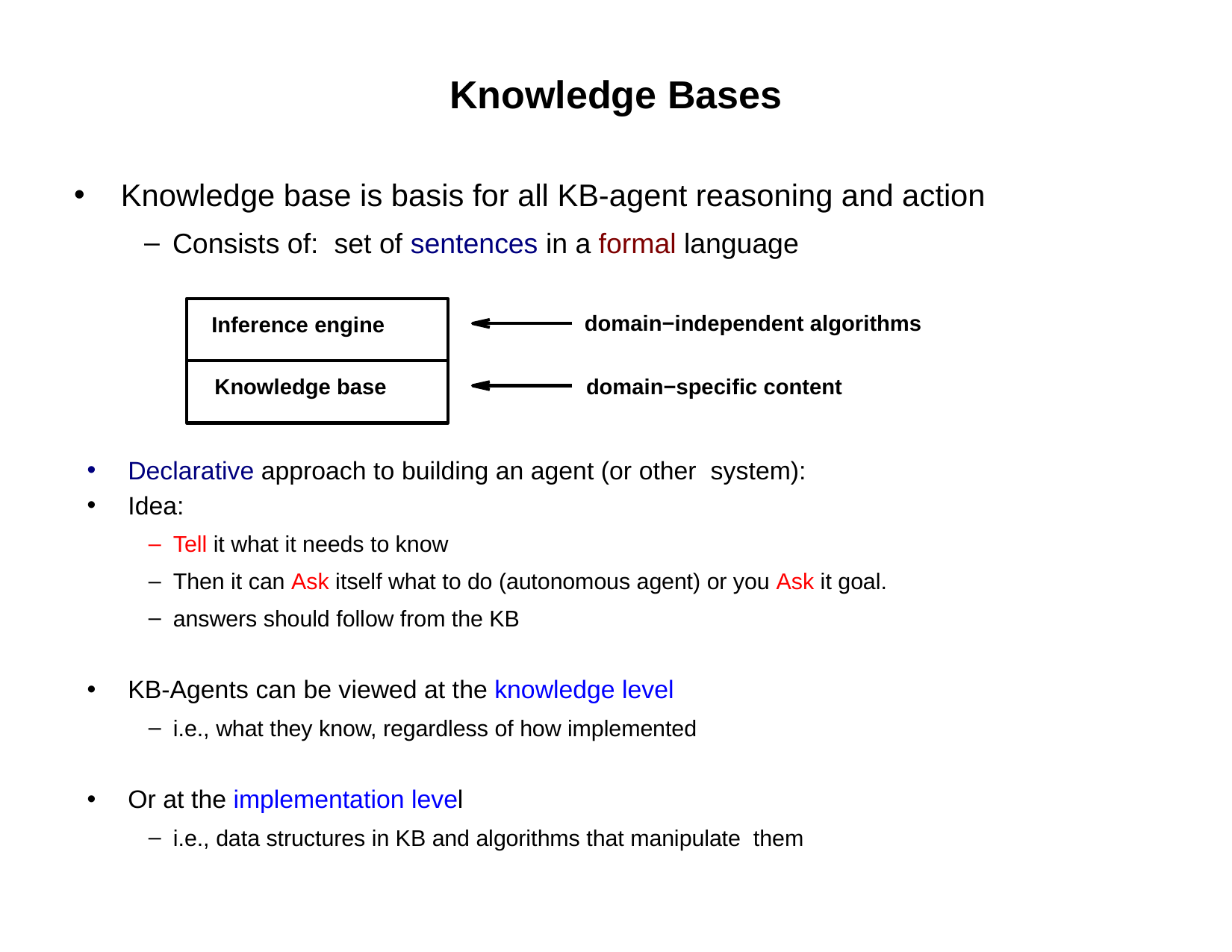

# Knowledge Bases
Knowledge base is basis for all KB-agent reasoning and action
Consists of:  set of sentences in a formal language

domain−independent algorithms
Inference engine

Knowledge base
domain−specific content

Declarative approach to building an agent (or other  system):
Idea:
Tell it what it needs to know
Then it can Ask itself what to do (autonomous agent) or you Ask it goal.
answers should follow from the KB

KB-Agents can be viewed at the knowledge level
i.e., what they know, regardless of how implemented

Or at the implementation level
i.e., data structures in KB and algorithms that manipulate  them